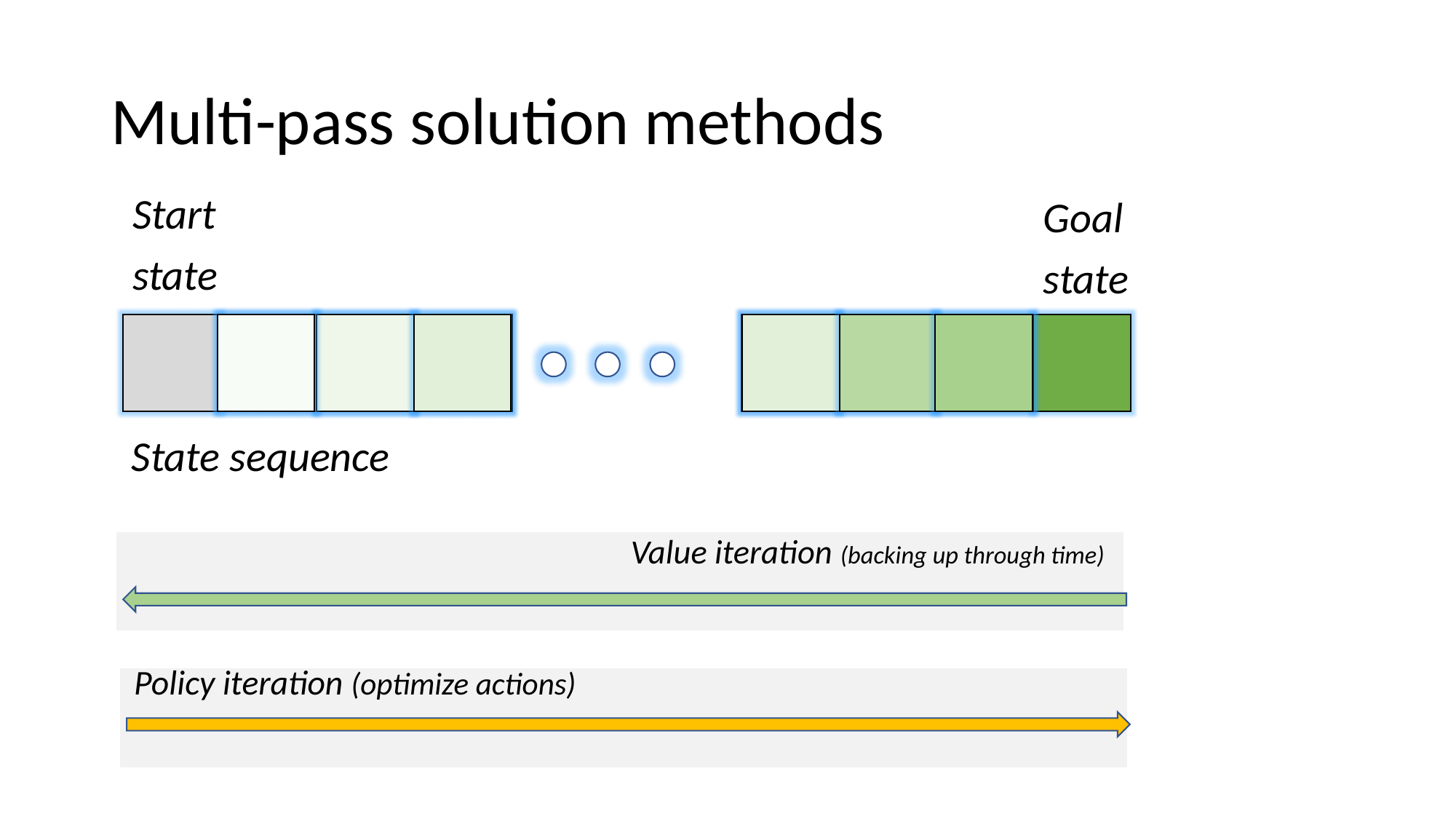

# Multi-pass solution methods
Start
state
Goal
state

State sequence
Value iteration (backing up through time)

Policy iteration (optimize actions)